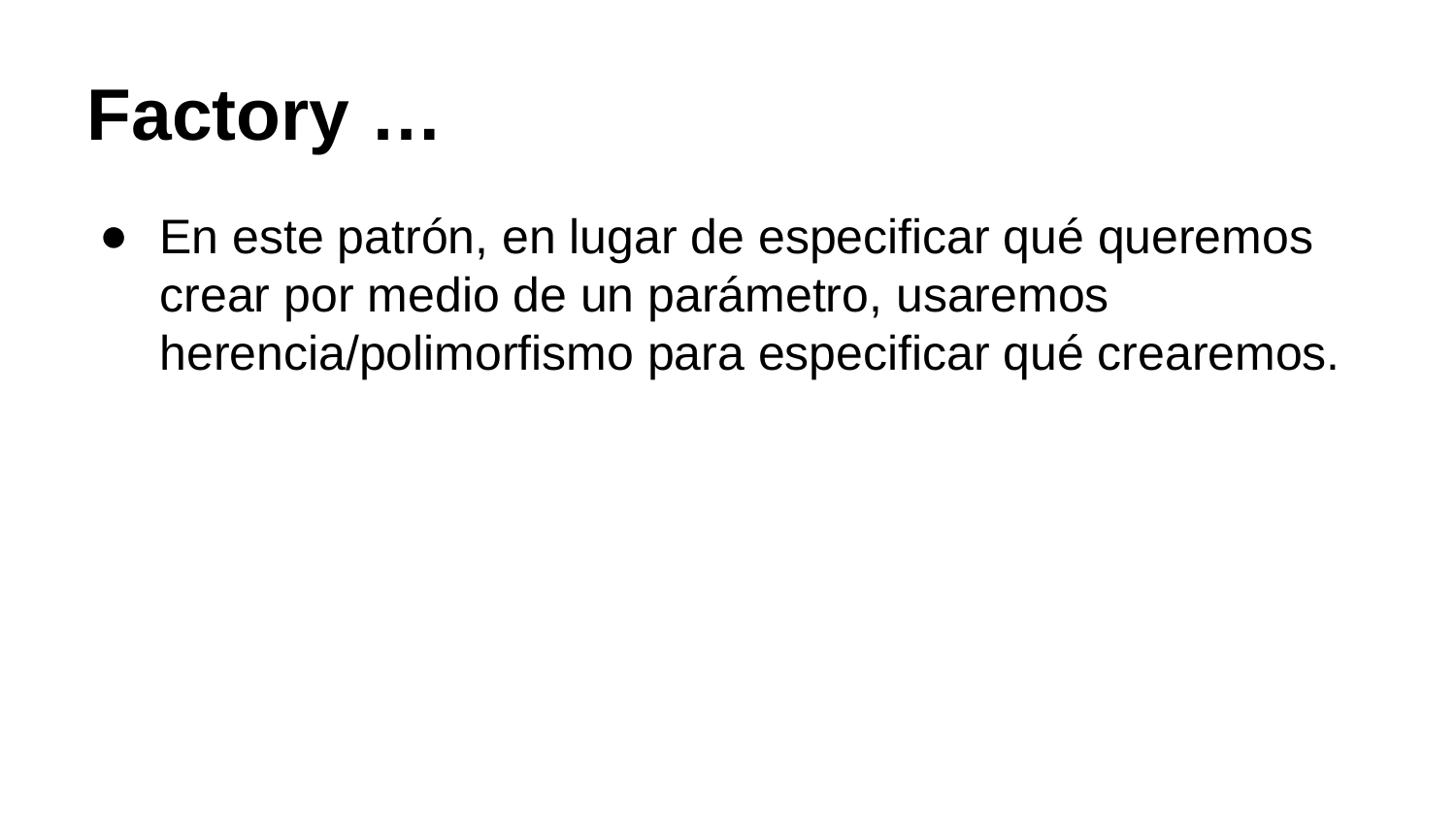

Factory …
En este patrón, en lugar de especificar qué queremos crear por medio de un parámetro, usaremos herencia/polimorfismo para especificar qué crearemos.